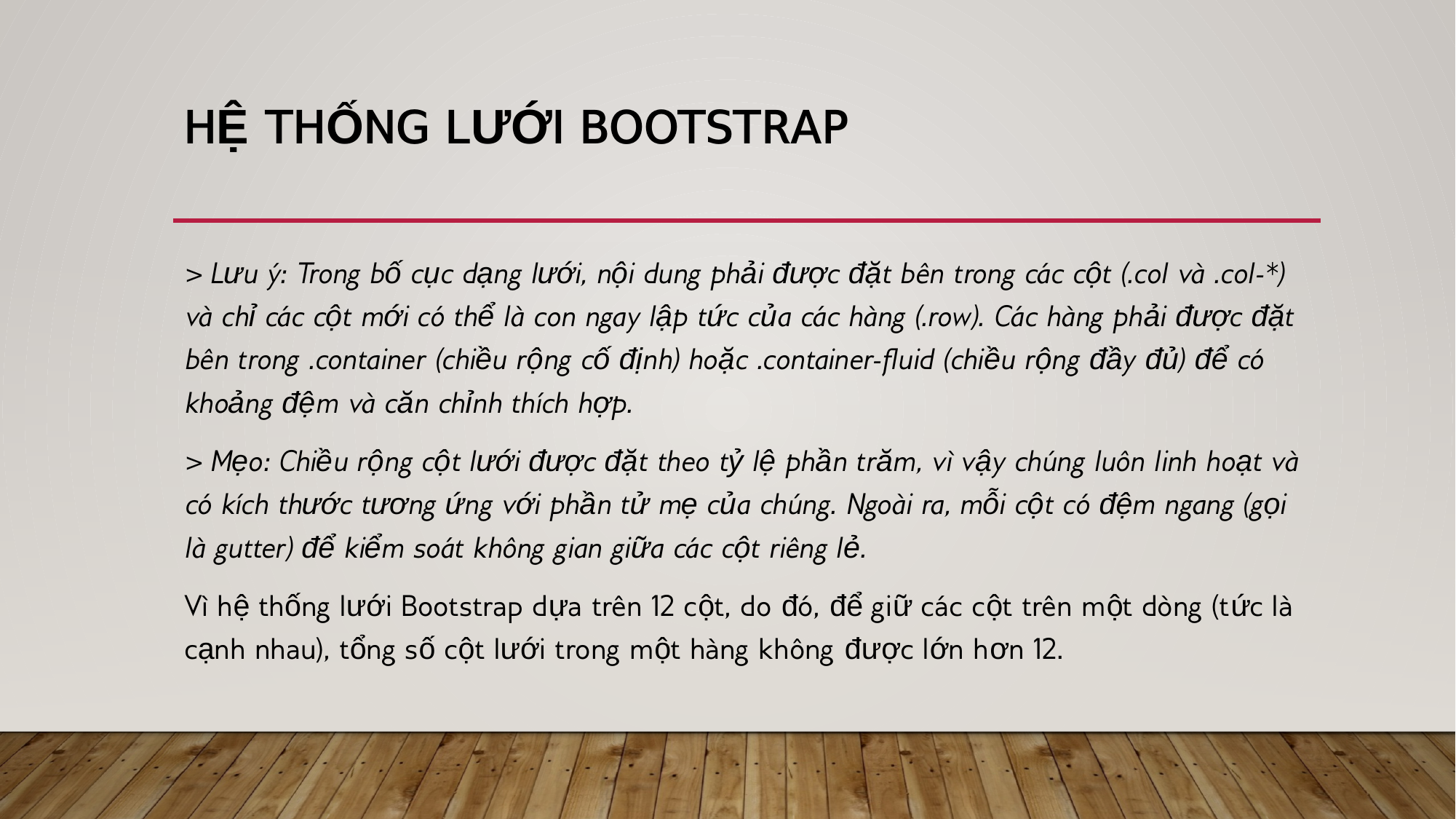

# Hệ thống lưới Bootstrap
> Lưu ý: Trong bố cục dạng lưới, nội dung phải được đặt bên trong các cột (.col và .col-*) và chỉ các cột mới có thể là con ngay lập tức của các hàng (.row). Các hàng phải được đặt bên trong .container (chiều rộng cố định) hoặc .container-fluid (chiều rộng đầy đủ) để có khoảng đệm và căn chỉnh thích hợp.
> Mẹo: Chiều rộng cột lưới được đặt theo tỷ lệ phần trăm, vì vậy chúng luôn linh hoạt và có kích thước tương ứng với phần tử mẹ của chúng. Ngoài ra, mỗi cột có đệm ngang (gọi là gutter) để kiểm soát không gian giữa các cột riêng lẻ.
Vì hệ thống lưới Bootstrap dựa trên 12 cột, do đó, để giữ các cột trên một dòng (tức là cạnh nhau), tổng số cột lưới trong một hàng không được lớn hơn 12.